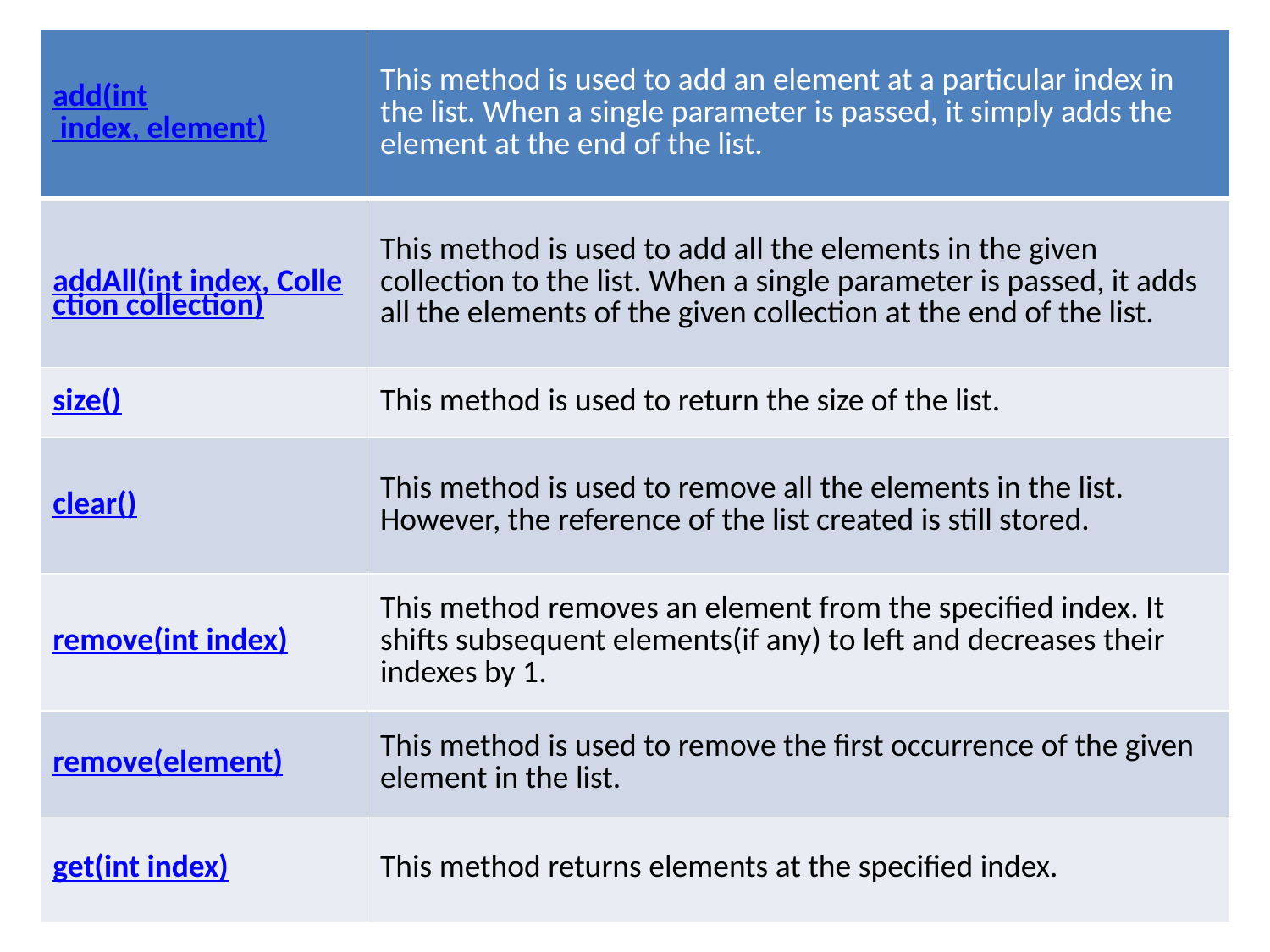

| add(int index, element) | This method is used to add an element at a particular index in the list. When a single parameter is passed, it simply adds the element at the end of the list. |
| --- | --- |
| addAll(int index, Collection collection) | This method is used to add all the elements in the given collection to the list. When a single parameter is passed, it adds all the elements of the given collection at the end of the list. |
| size() | This method is used to return the size of the list. |
| clear() | This method is used to remove all the elements in the list. However, the reference of the list created is still stored. |
| remove(int index) | This method removes an element from the specified index. It shifts subsequent elements(if any) to left and decreases their indexes by 1. |
| remove(element) | This method is used to remove the first occurrence of the given element in the list. |
| get(int index) | This method returns elements at the specified index. |